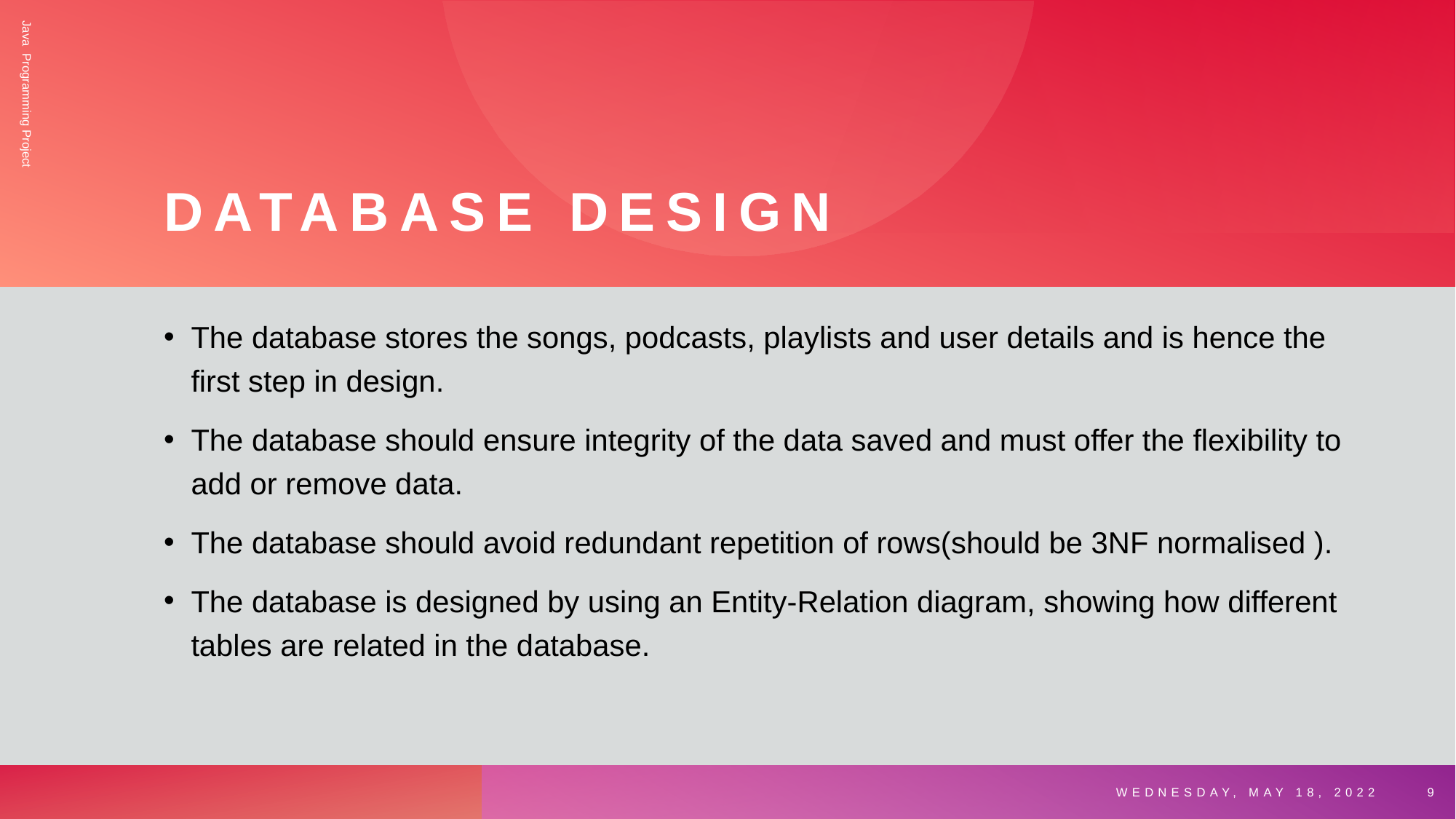

# Database Design
Java  Programming Project
The database stores the songs, podcasts, playlists and user details and is hence the first step in design.
The database should ensure integrity of the data saved and must offer the flexibility to add or remove data.
The database should avoid redundant repetition of rows(should be 3NF normalised ).
The database is designed by using an Entity-Relation diagram, showing how different tables are related in the database.

Wednesday, May 18, 2022
9